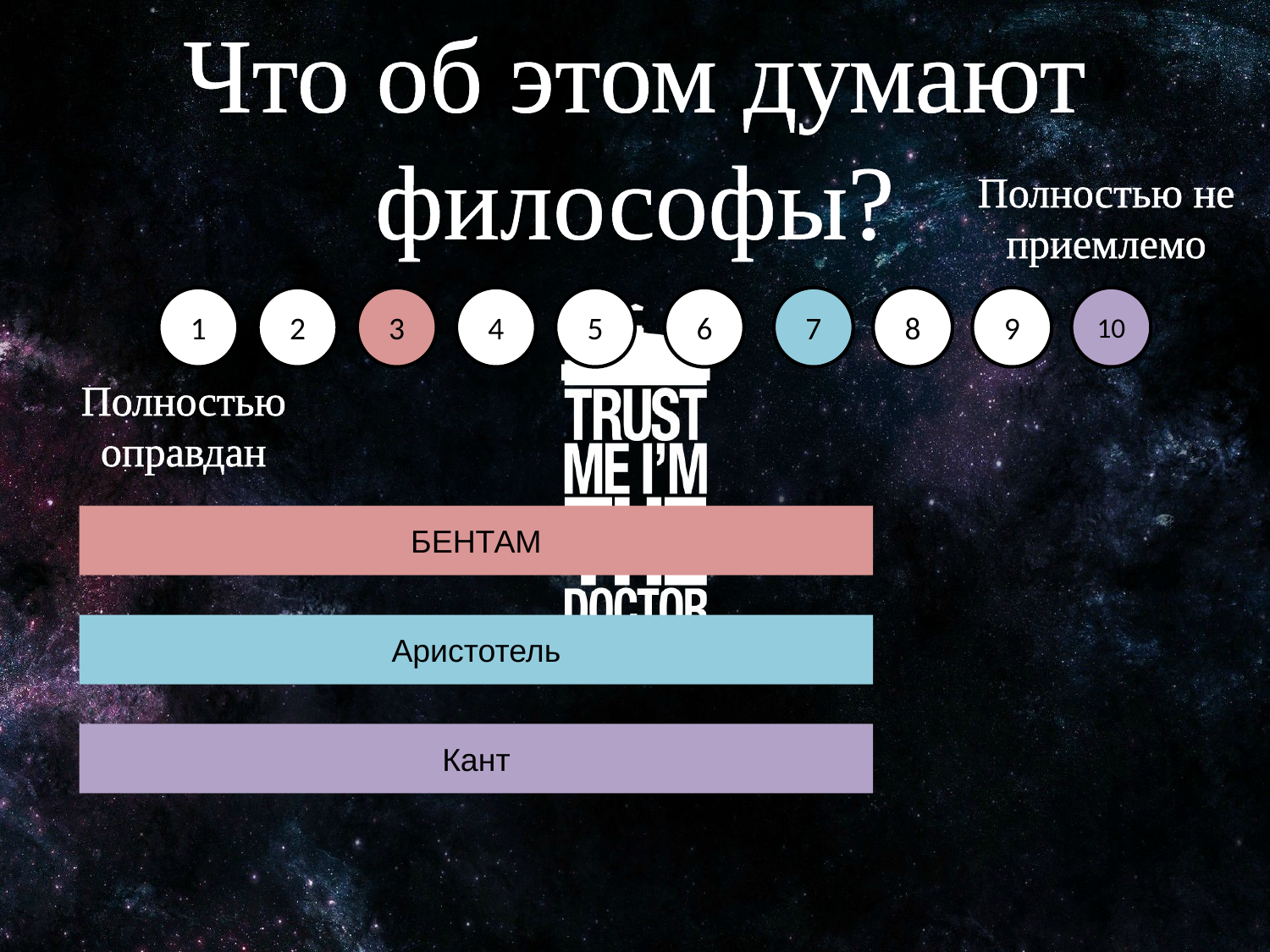

Что об этом думают философы?
Полностью не приемлемо
1
2
3
4
5
6
7
8
9
10
Полностью оправдан
БЕНТАМ
Аристотель
Кант